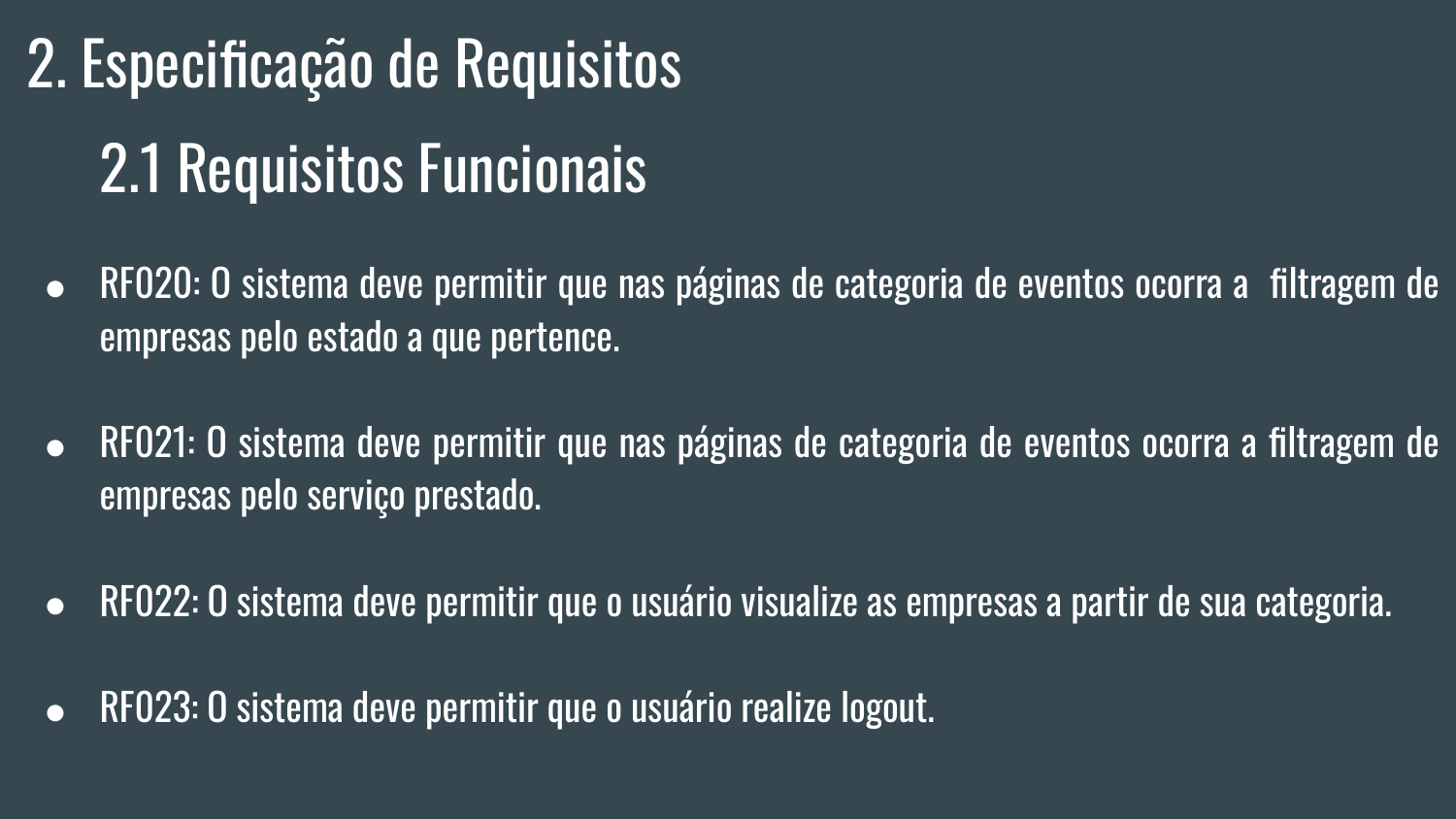

# 2. Especificação de Requisitos

2.1 Requisitos Funcionais

RF020: O sistema deve permitir que nas páginas de categoria de eventos ocorra a  filtragem de empresas pelo estado a que pertence.

RF021: O sistema deve permitir que nas páginas de categoria de eventos ocorra a filtragem de empresas pelo serviço prestado.

RF022: O sistema deve permitir que o usuário visualize as empresas a partir de sua categoria.

RF023: O sistema deve permitir que o usuário realize logout.